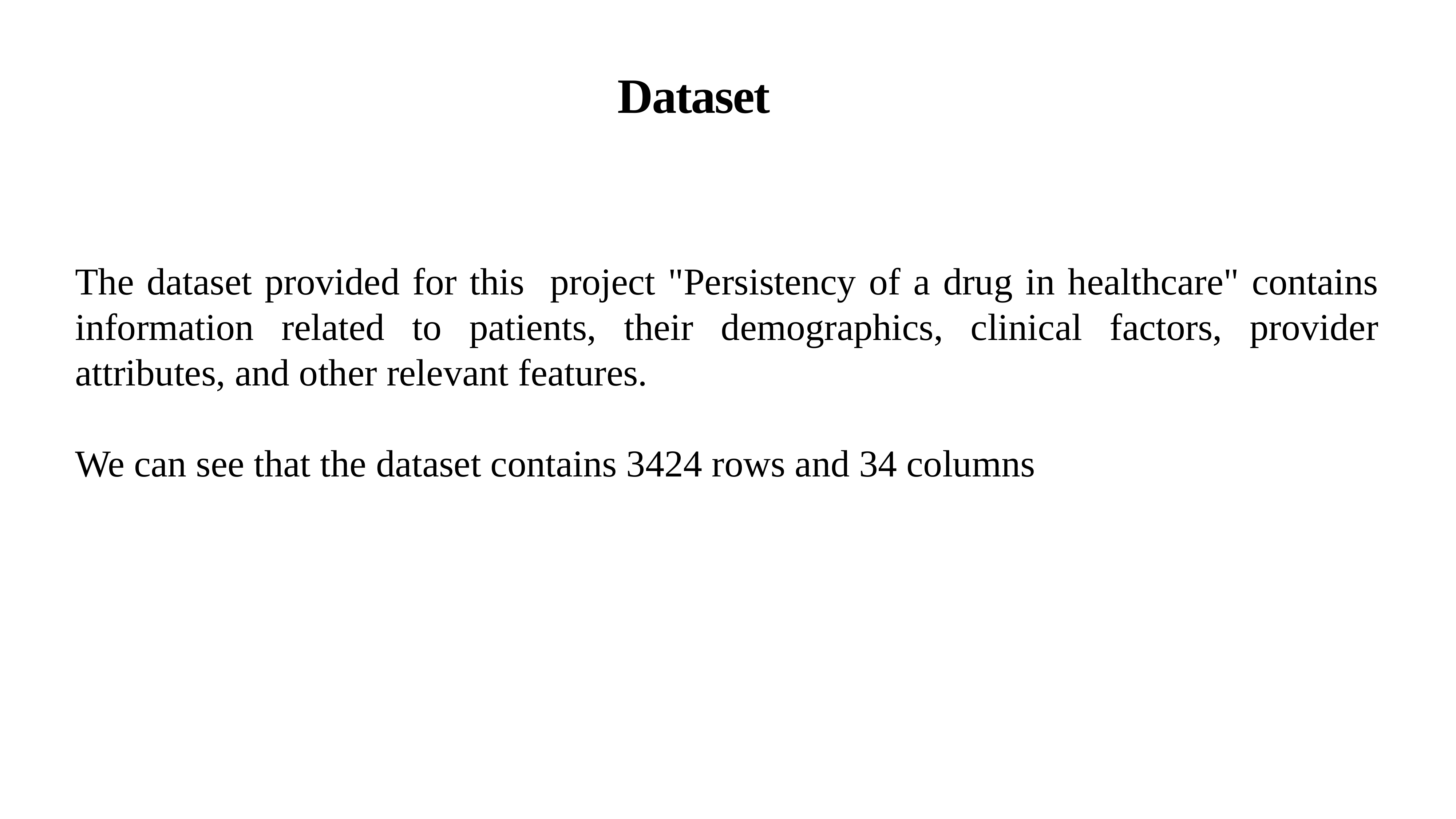

# Dataset
The dataset provided for this  project "Persistency of a drug in healthcare" contains information related to patients, their demographics, clinical factors, provider attributes, and other relevant features.

We can see that the dataset contains 3424 rows and 34 columns